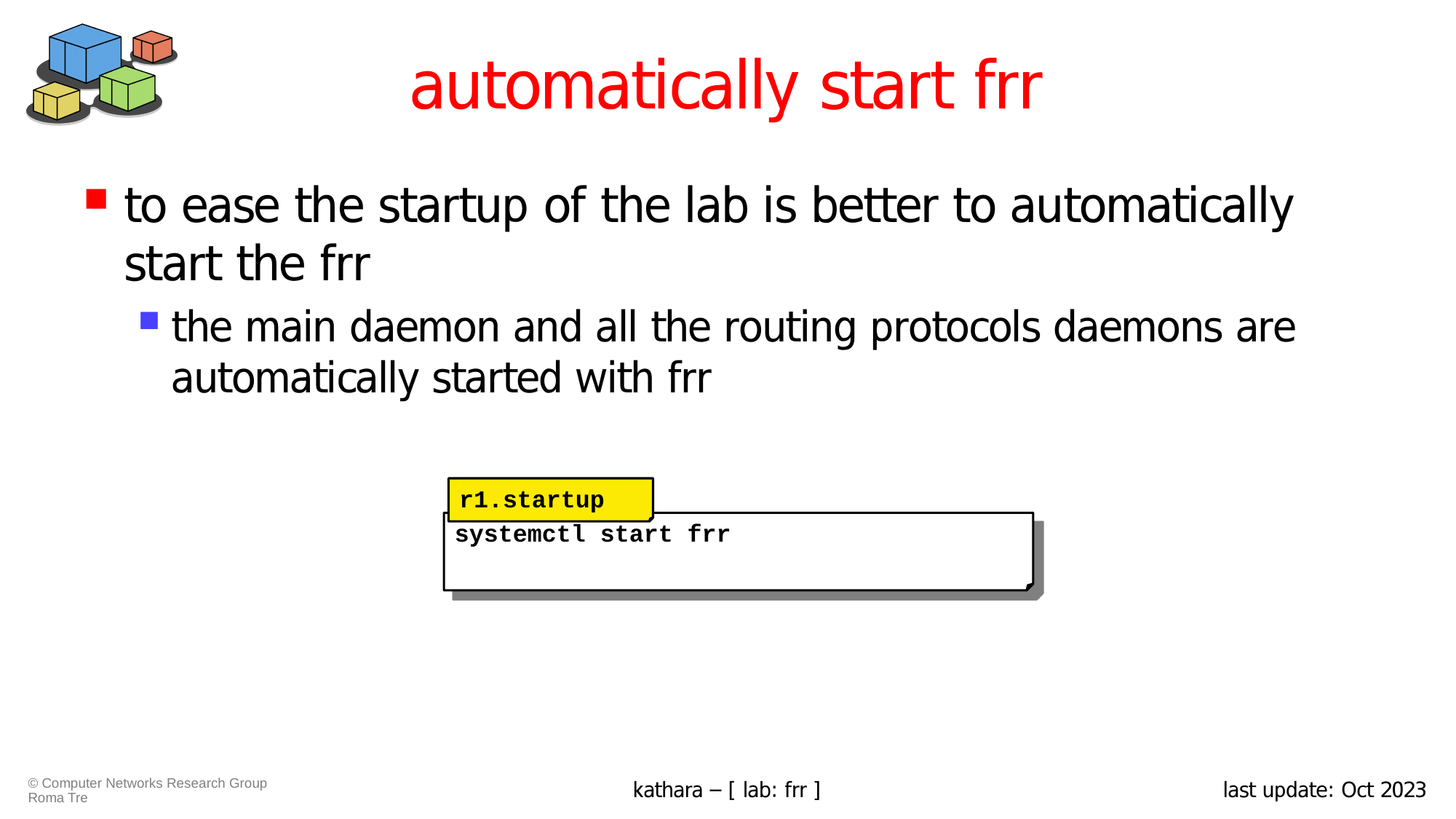

# automatically start frr
to ease the startup of the lab is better to automatically start the frr
the main daemon and all the routing protocols daemons are automatically started with frr
r1.startup
systemctl start frr
kathara – [ lab: frr ]
last update: Oct 2023